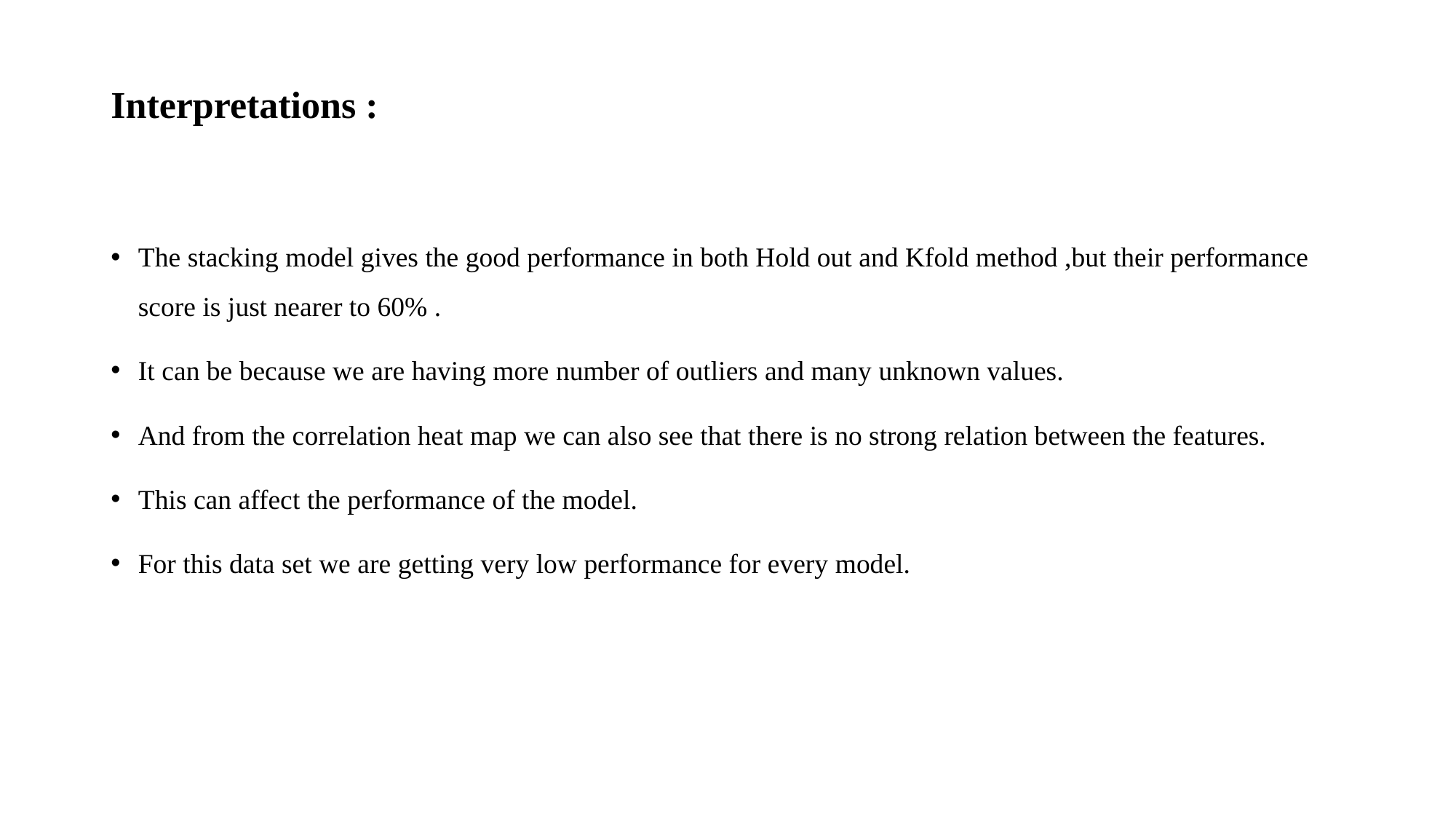

# Interpretations :
The stacking model gives the good performance in both Hold out and Kfold method ,but their performance score is just nearer to 60% .
It can be because we are having more number of outliers and many unknown values.
And from the correlation heat map we can also see that there is no strong relation between the features.
This can affect the performance of the model.
For this data set we are getting very low performance for every model.